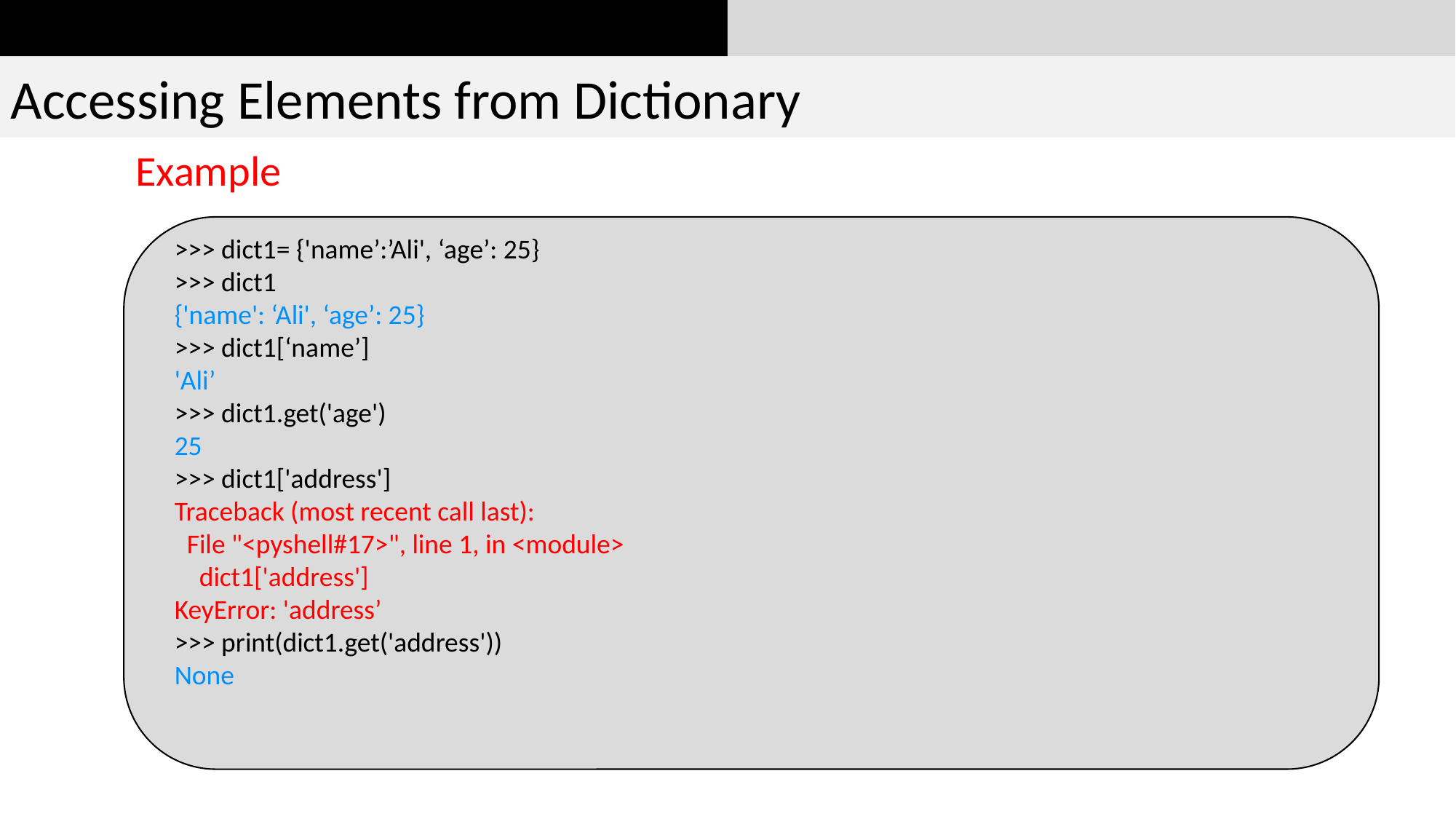

Accessing Elements from Dictionary
Example

>>> dict1= {'name’:’Ali', ‘age’: 25}
>>> dict1
{'name': ‘Ali', ‘age’: 25}
>>> dict1[‘name’]
'Ali’
>>> dict1.get('age')
25
>>> dict1['address']
Traceback (most recent call last):
  File "<pyshell#17>", line 1, in <module>
    dict1['address']
KeyError: 'address’
>>> print(dict1.get('address'))
None